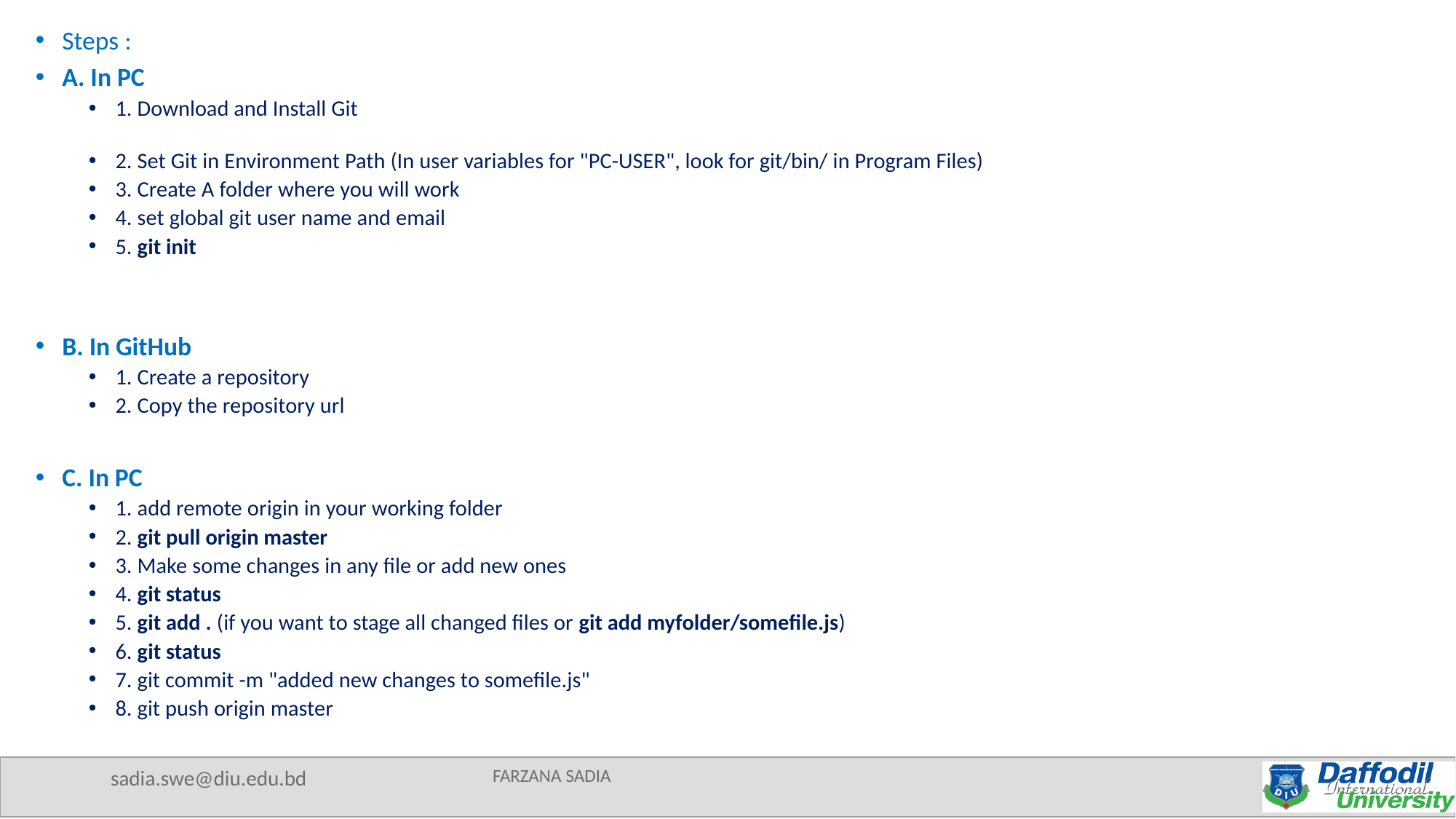

Steps :
A. In PC
1. Download and Install Git
2. Set Git in Environment Path (In user variables for "PC-USER", look for git/bin/ in Program Files)
3. Create A folder where you will work
4. set global git user name and email
5. git init

B. In GitHub
1. Create a repository
2. Copy the repository url

C. In PC
1. add remote origin in your working folder
2. git pull origin master
3. Make some changes in any file or add new ones
4. git status
5. git add . (if you want to stage all changed files or git add myfolder/somefile.js)
6. git status
7. git commit -m "added new changes to somefile.js"
8. git push origin master